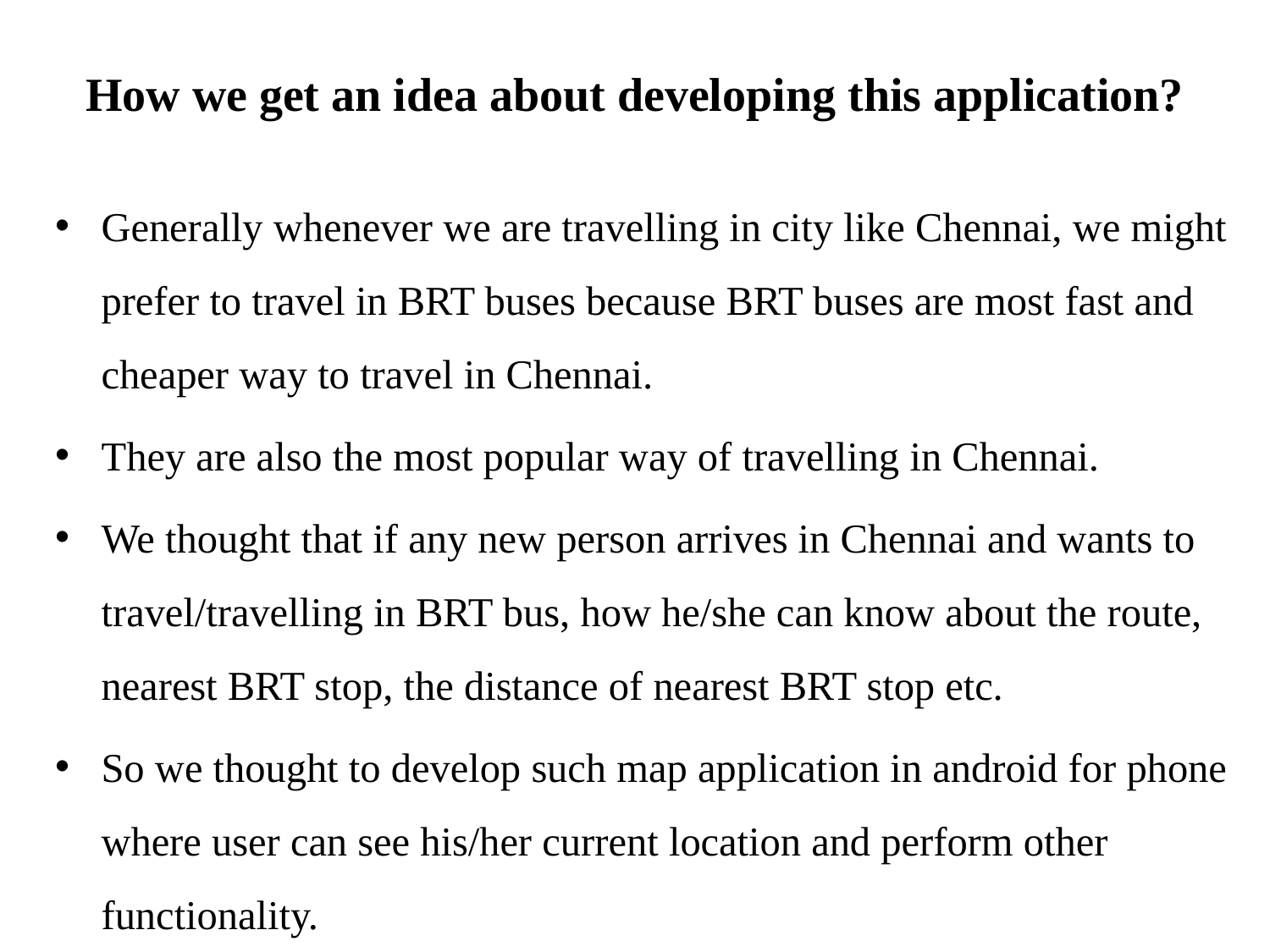

# How we get an idea about developing this application?
Generally whenever we are travelling in city like Chennai, we might prefer to travel in BRT buses because BRT buses are most fast and cheaper way to travel in Chennai.
They are also the most popular way of travelling in Chennai.
We thought that if any new person arrives in Chennai and wants to travel/travelling in BRT bus, how he/she can know about the route, nearest BRT stop, the distance of nearest BRT stop etc.
So we thought to develop such map application in android for phone where user can see his/her current location and perform other functionality.